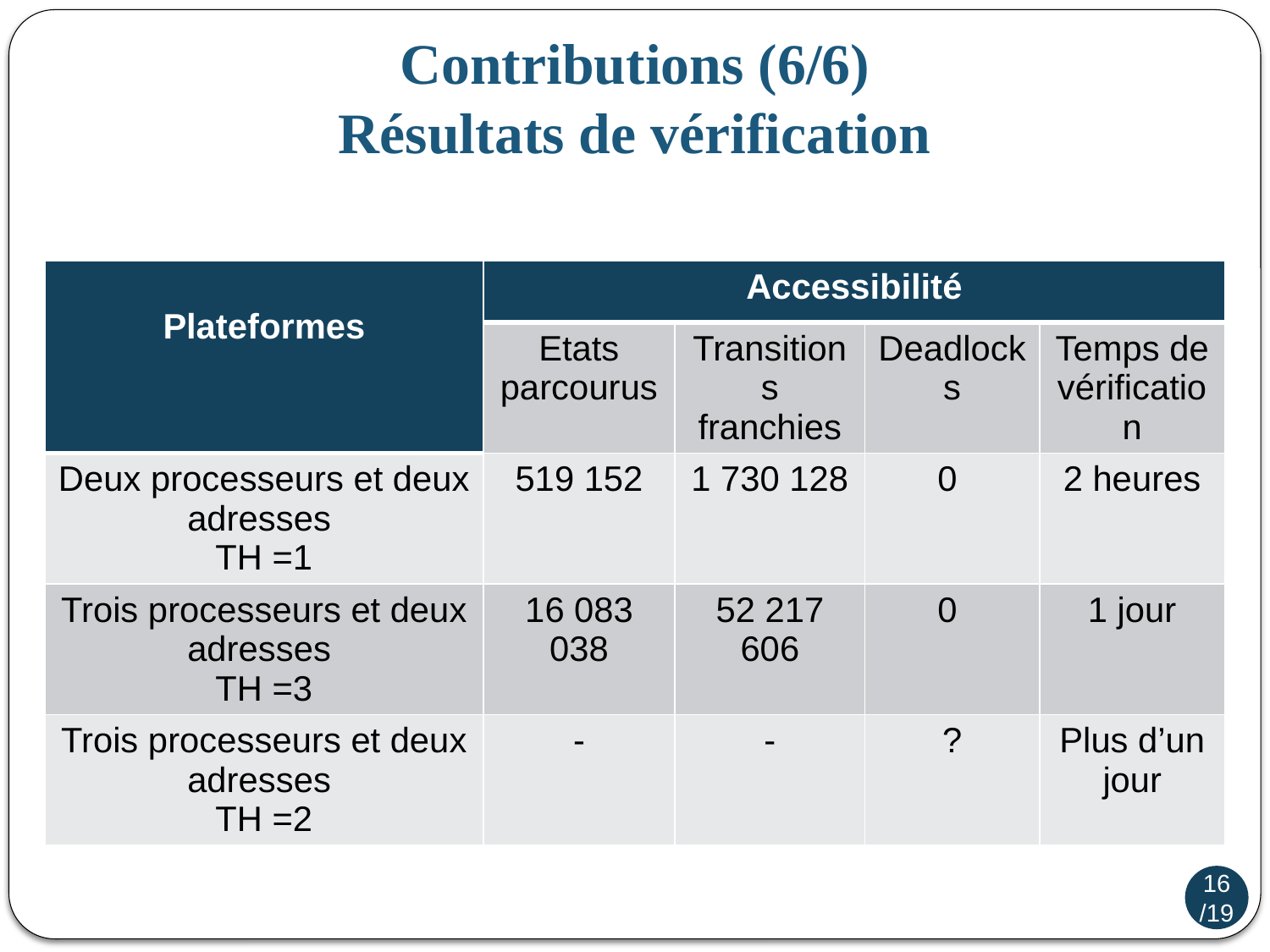

Contributions (6/6)
Résultats de vérification
| Plateformes | Accessibilité |  |  |  |
| --- | --- | --- | --- | --- |
|  | Etats parcourus | Transitions franchies | Deadlocks | Temps de vérification |
| Deux processeurs et deux adresses TH =1 | 519 152 | 1 730 128 | 0 | 2 heures |
| Trois processeurs et deux adresses TH =3 | 16 083 038 | 52 217 606 | 0 | 1 jour |
| Trois processeurs et deux adresses TH =2 | - | - | ? | Plus d’un jour |
16/19